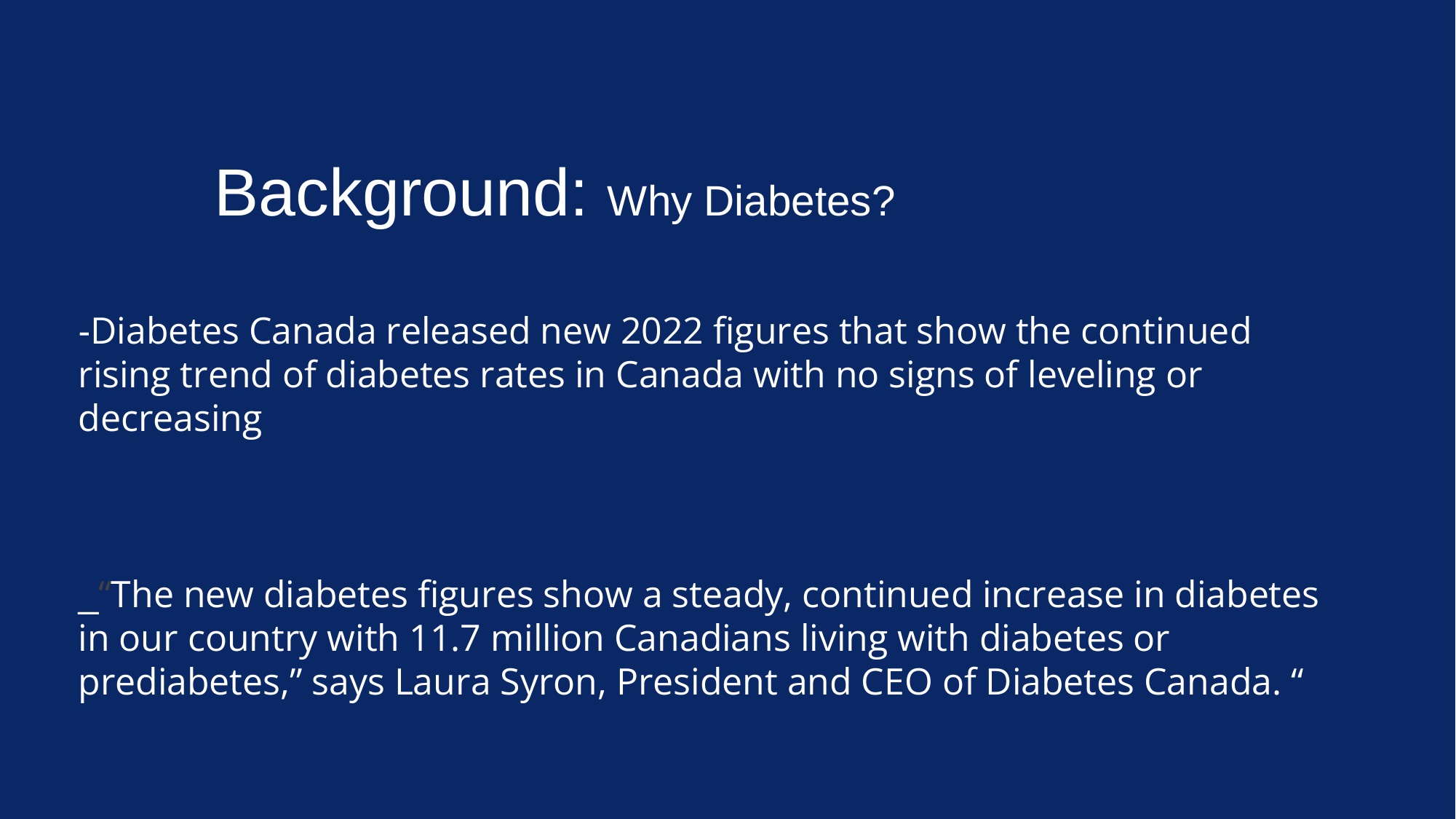

# Background: Why Diabetes?

-Diabetes Canada released new 2022 figures that show the continued rising trend of diabetes rates in Canada with no signs of leveling or decreasing

_“The new diabetes figures show a steady, continued increase in diabetes in our country with 11.7 million Canadians living with diabetes or prediabetes,” says Laura Syron, President and CEO of Diabetes Canada. “